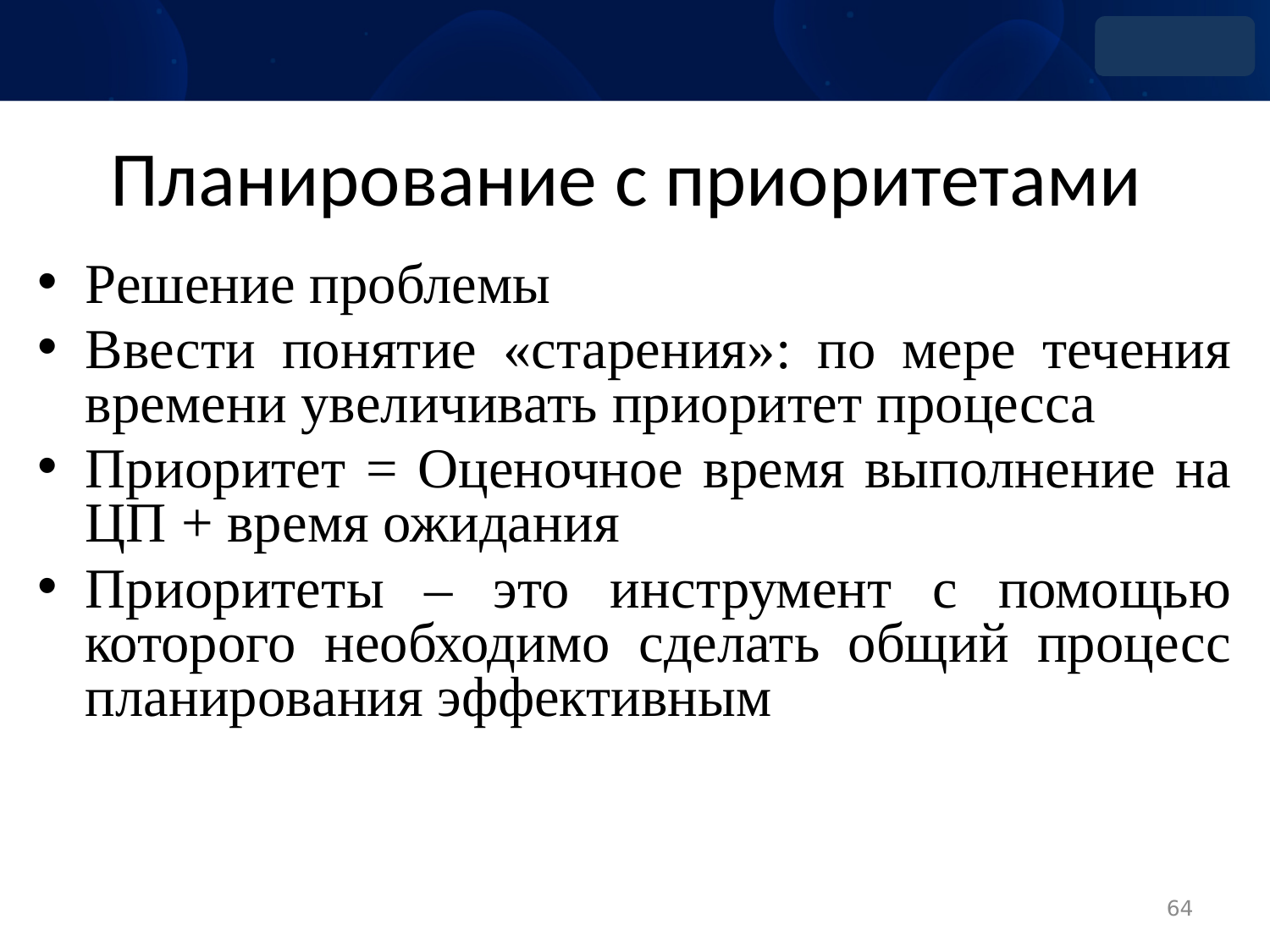

# Планирование с приоритетами
Решение проблемы
Ввести понятие «старения»: по мере течения времени увеличивать приоритет процесса
Приоритет = Оценочное время выполнение на ЦП + время ожидания
Приоритеты – это инструмент с помощью которого необходимо сделать общий процесс планирования эффективным
64